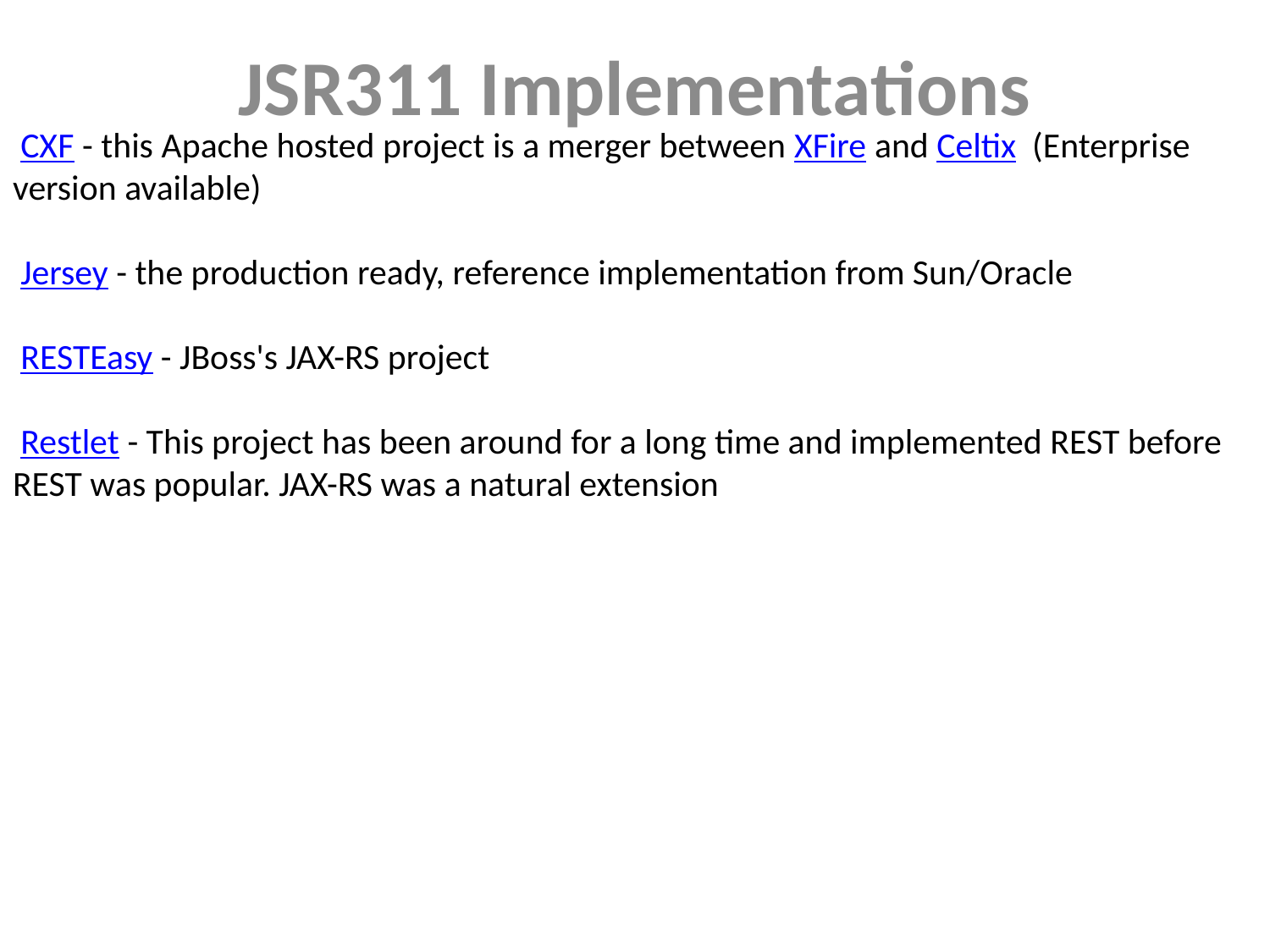

JSR311 Implementations
 CXF - this Apache hosted project is a merger between XFire and Celtix  (Enterprise version available)

 Jersey - the production ready, reference implementation from Sun/Oracle

 RESTEasy - JBoss's JAX-RS project

 Restlet - This project has been around for a long time and implemented REST before REST was popular. JAX-RS was a natural extension